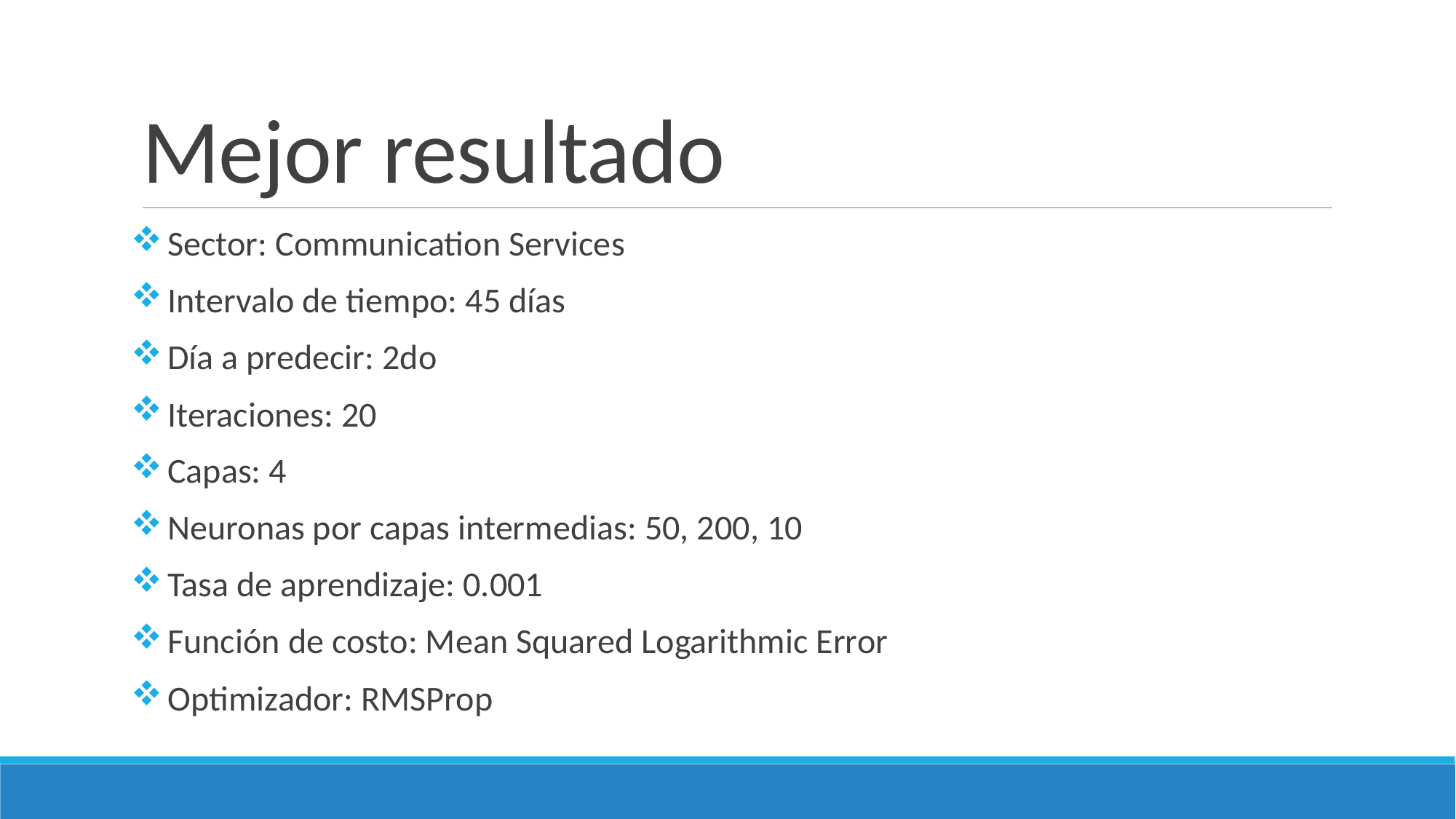

# Mejor resultado
 Sector: Communication Services
 Intervalo de tiempo: 45 días
 Día a predecir: 2do
 Iteraciones: 20
 Capas: 4
 Neuronas por capas intermedias: 50, 200, 10
 Tasa de aprendizaje: 0.001
 Función de costo: Mean Squared Logarithmic Error
 Optimizador: RMSProp